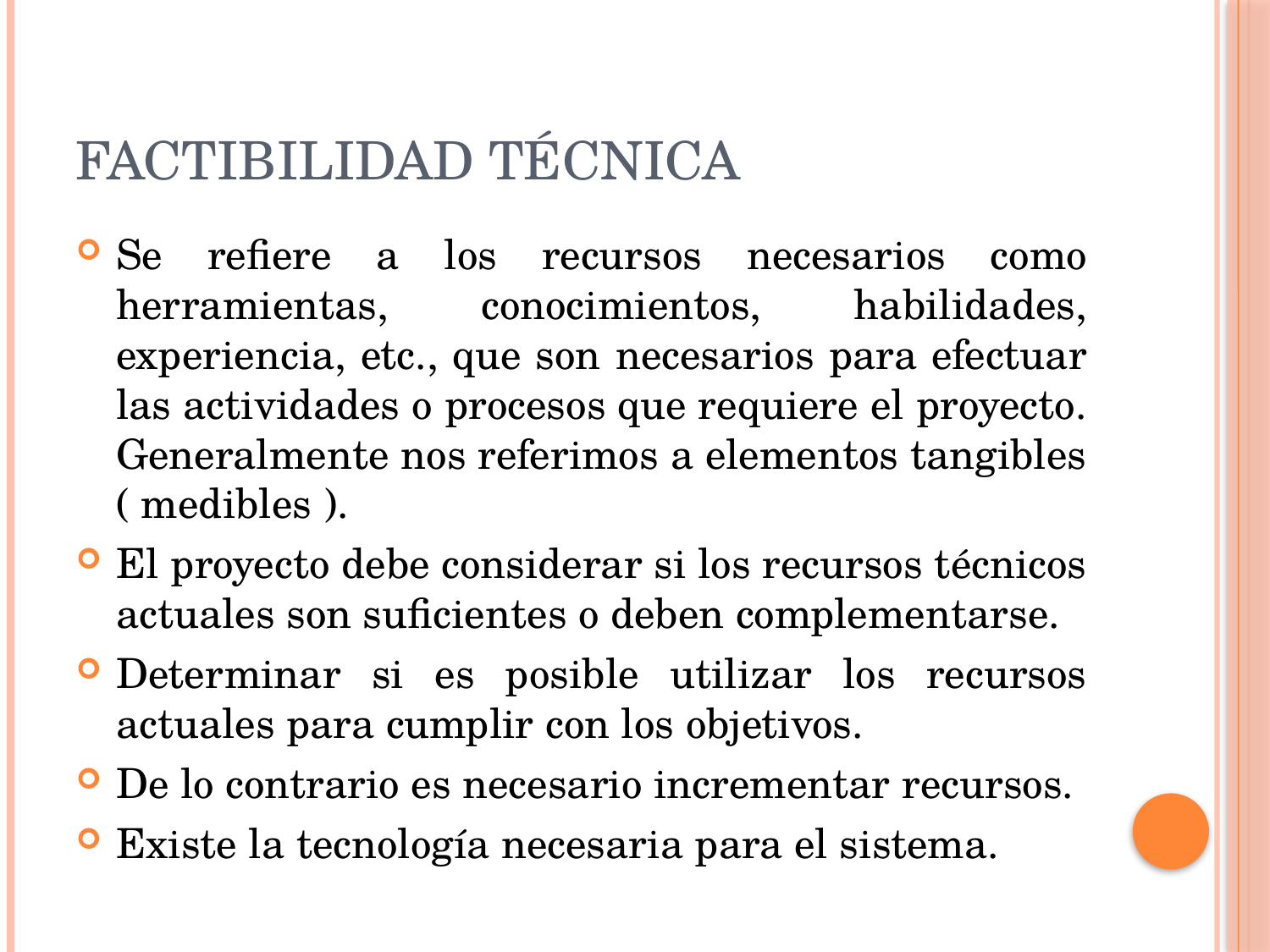

# Factibilidad Técnica
Se refiere a los recursos necesarios como herramientas, conocimientos, habilidades, experiencia, etc., que son necesarios para efectuar las actividades o procesos que requiere el proyecto. Generalmente nos referimos a elementos tangibles ( medibles ).
El proyecto debe considerar si los recursos técnicos actuales son suficientes o deben complementarse.
Determinar si es posible utilizar los recursos actuales para cumplir con los objetivos.
De lo contrario es necesario incrementar recursos.
Existe la tecnología necesaria para el sistema.